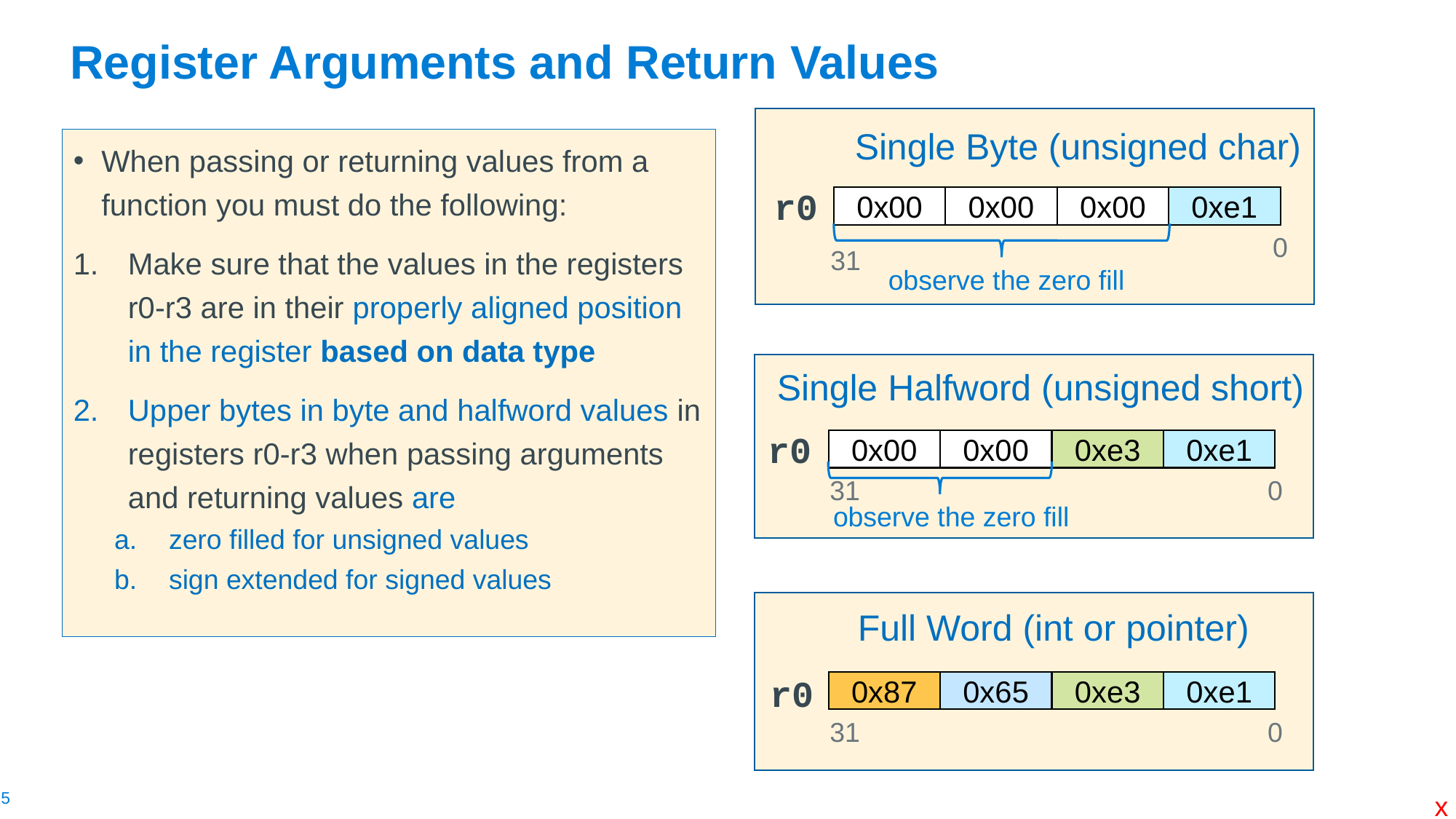

# Register Arguments and Return Values

Single Byte (unsigned char)
r0
0xe1
0x00
0x00
0x00
0
31
When passing or returning values from a function you must do the following:
Make sure that the values in the registers r0-r3 are in their properly aligned position in the register based on data type
Upper bytes in byte and halfword values in registers r0-r3 when passing arguments and returning values are
zero filled for unsigned values
sign extended for signed values

observe the zero fill

Single Halfword (unsigned short)
r0
0xe1
0x00
0xe3
0x00
31
0

observe the zero fill

Full Word (int or pointer)
r0
0xe1
0x65
0xe3
0x87
31
0
x